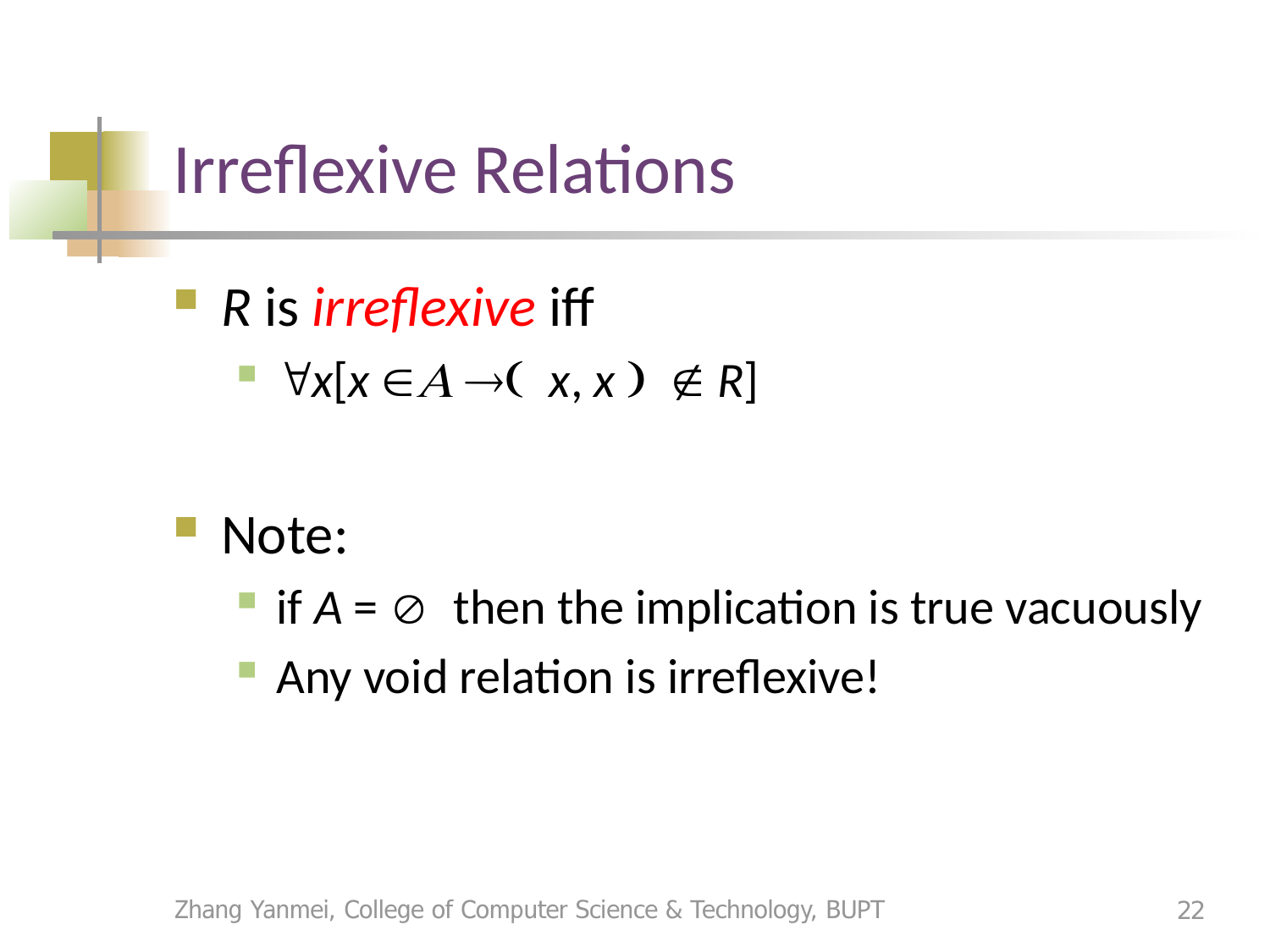

# Irreflexive Relations
R is irreflexive iff
∀x[x ∈Α →( x, x ) ∉ R]

Note:
if A = ∅ then the implication is true vacuously
Any void relation is irreflexive!
Zhang Yanmei, College of Computer Science & Technology, BUPT
22